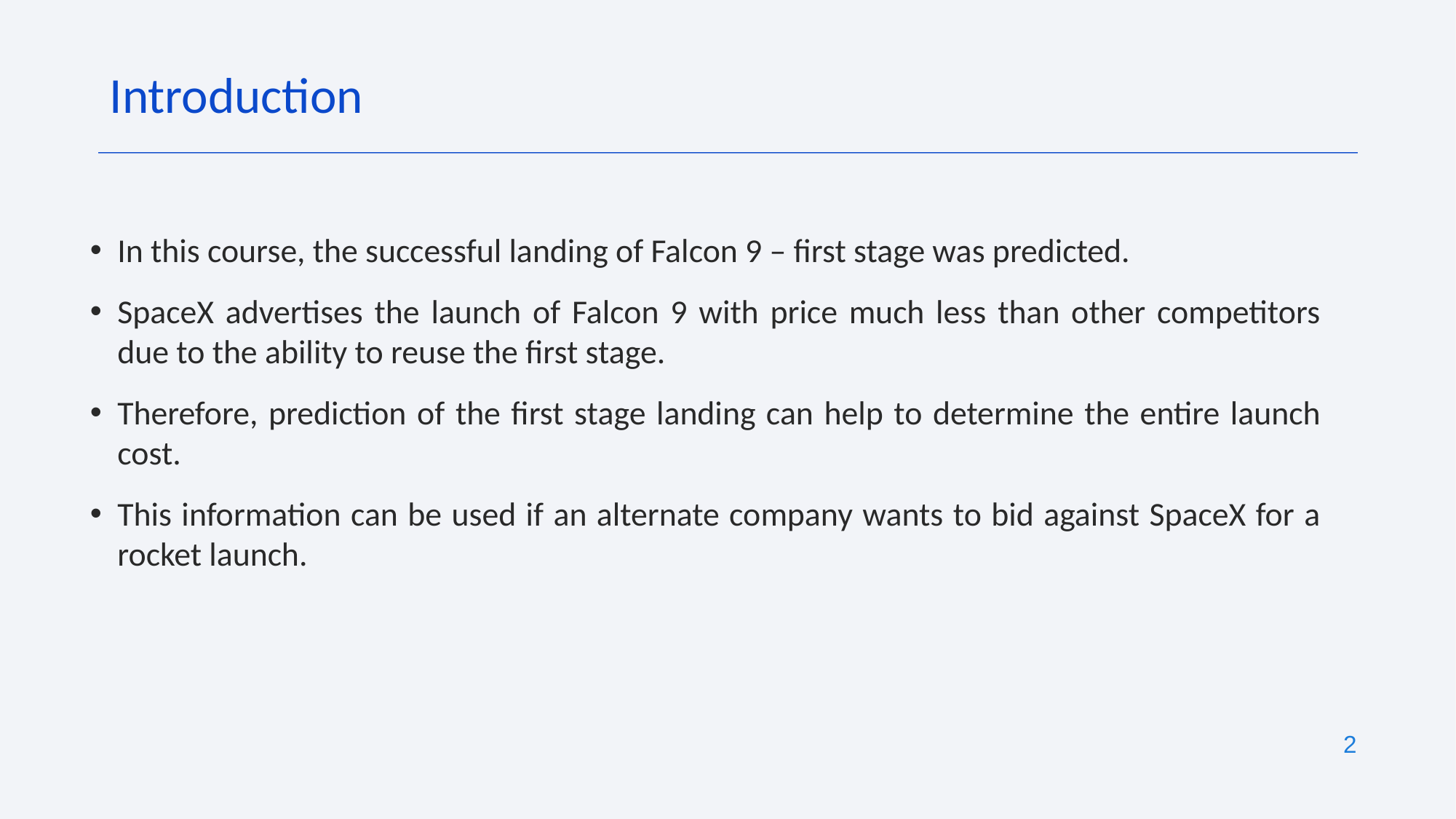

Introduction
In this course, the successful landing of Falcon 9 – first stage was predicted.
SpaceX advertises the launch of Falcon 9 with price much less than other competitors due to the ability to reuse the first stage.
Therefore, prediction of the first stage landing can help to determine the entire launch cost.
This information can be used if an alternate company wants to bid against SpaceX for a rocket launch.

2